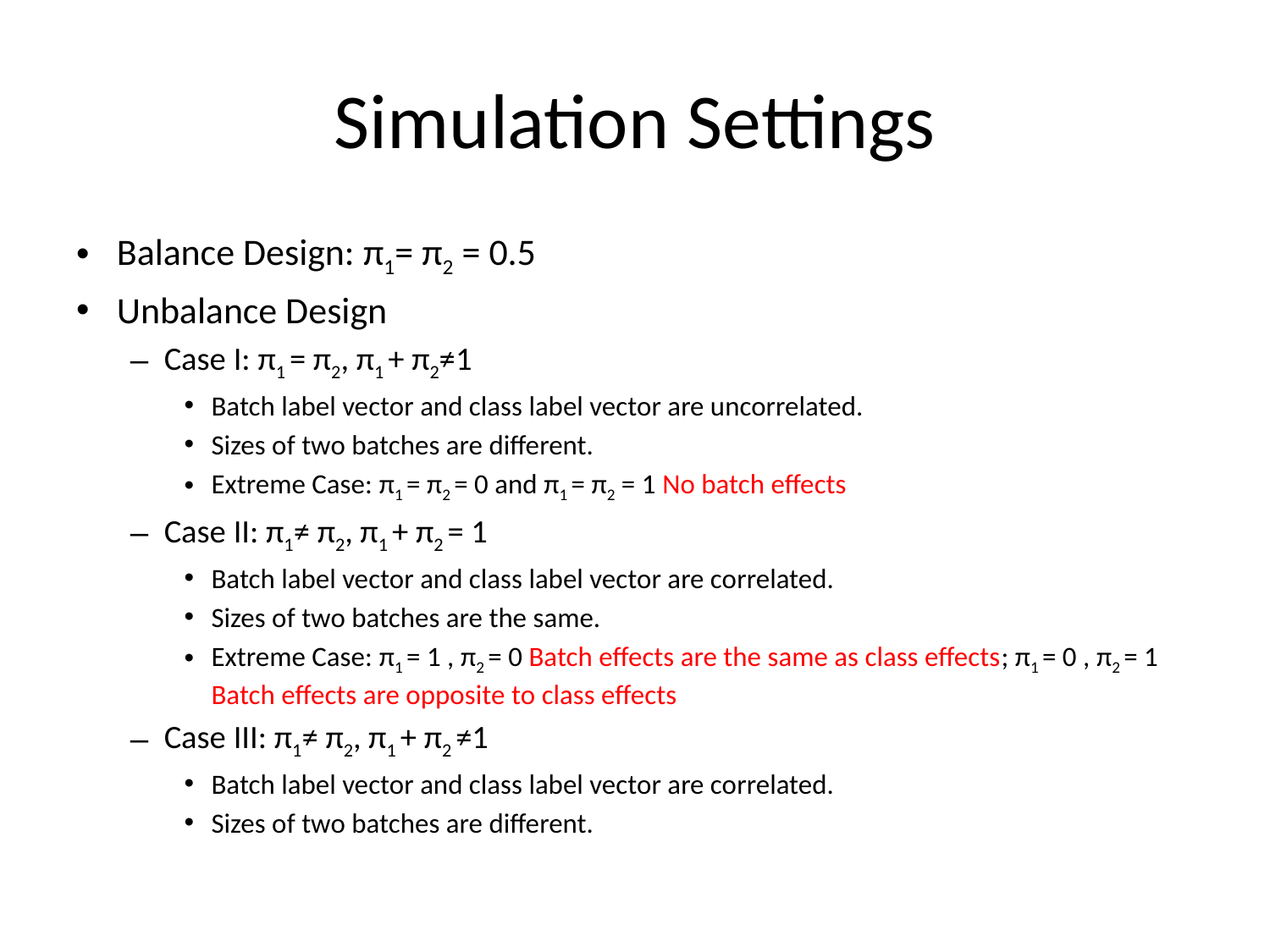

# Simulation Settings
Balance Design: π1= π2 = 0.5
Unbalance Design
Case I: π1 = π2, π1 + π2≠1
Batch label vector and class label vector are uncorrelated.
Sizes of two batches are different.
Extreme Case: π1 = π2 = 0 and π1 = π2 = 1 No batch effects
Case II: π1≠ π2, π1 + π2 = 1
Batch label vector and class label vector are correlated.
Sizes of two batches are the same.
Extreme Case: π1 = 1 , π2 = 0 Batch effects are the same as class effects; π1 = 0 , π2 = 1 Batch effects are opposite to class effects
Case III: π1≠ π2, π1 + π2 ≠1
Batch label vector and class label vector are correlated.
Sizes of two batches are different.